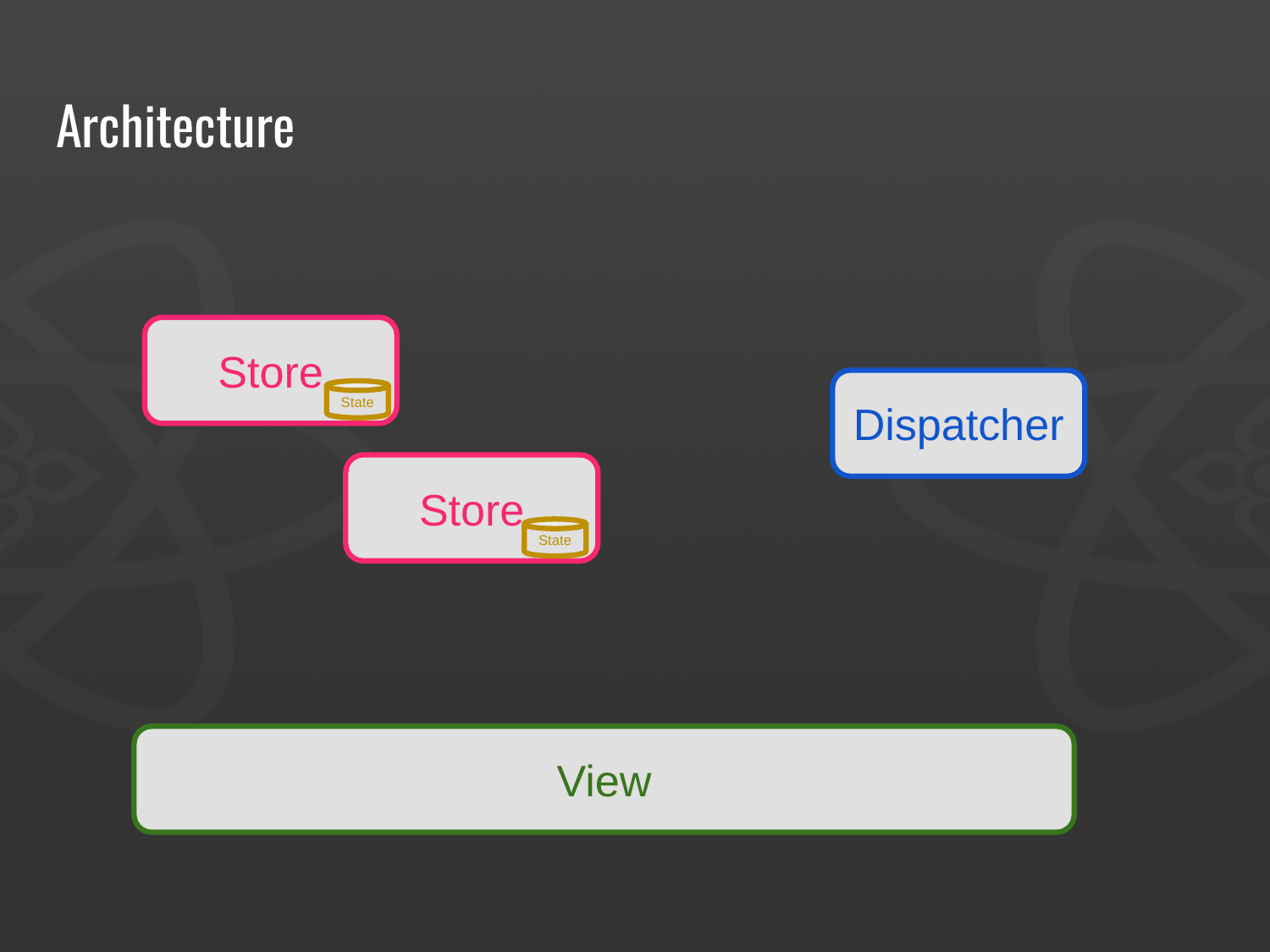

# Architecture
Store
Dispatcher
State
Store
State
View